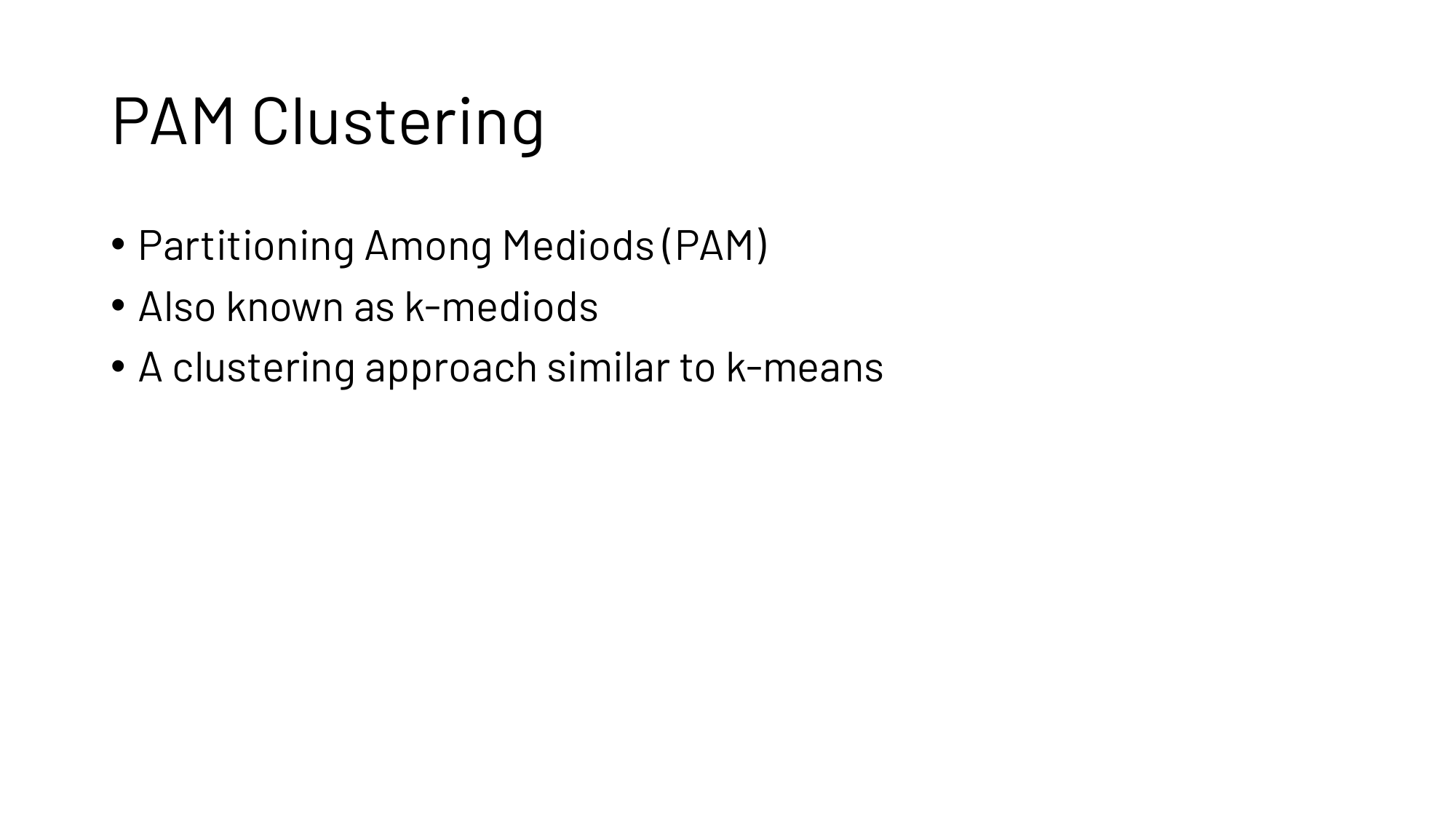

# PAM Clustering
Partitioning Among Mediods (PAM)
Also known as k-mediods
A clustering approach similar to k-means